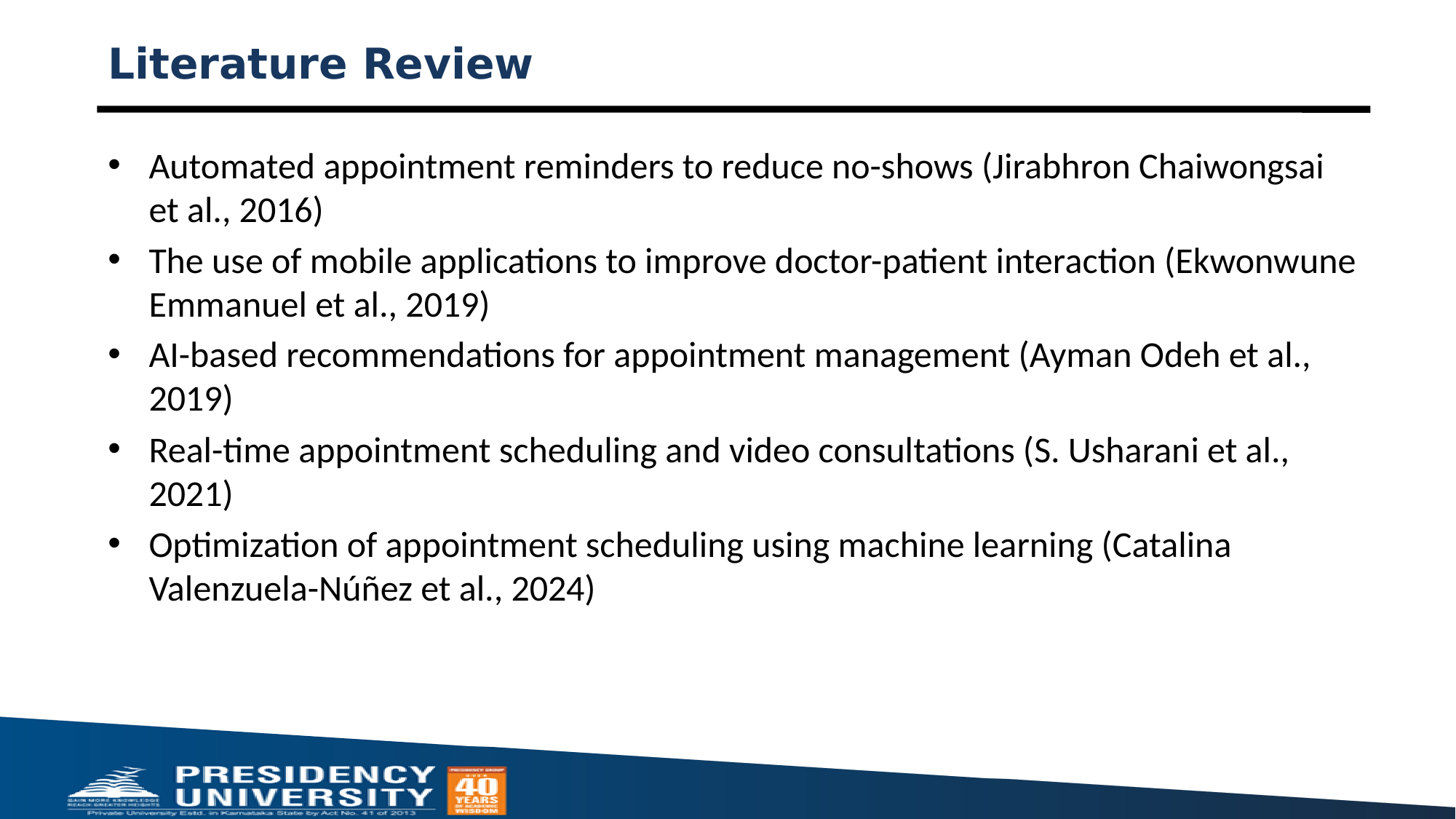

# Literature Review
Automated appointment reminders to reduce no-shows (Jirabhron Chaiwongsai et al., 2016)​
The use of mobile applications to improve doctor-patient interaction (Ekwonwune Emmanuel et al., 2019)
AI-based recommendations for appointment management (Ayman Odeh et al., 2019)
Real-time appointment scheduling and video consultations (S. Usharani et al., 2021)​
Optimization of appointment scheduling using machine learning (Catalina Valenzuela-Núñez et al., 2024)